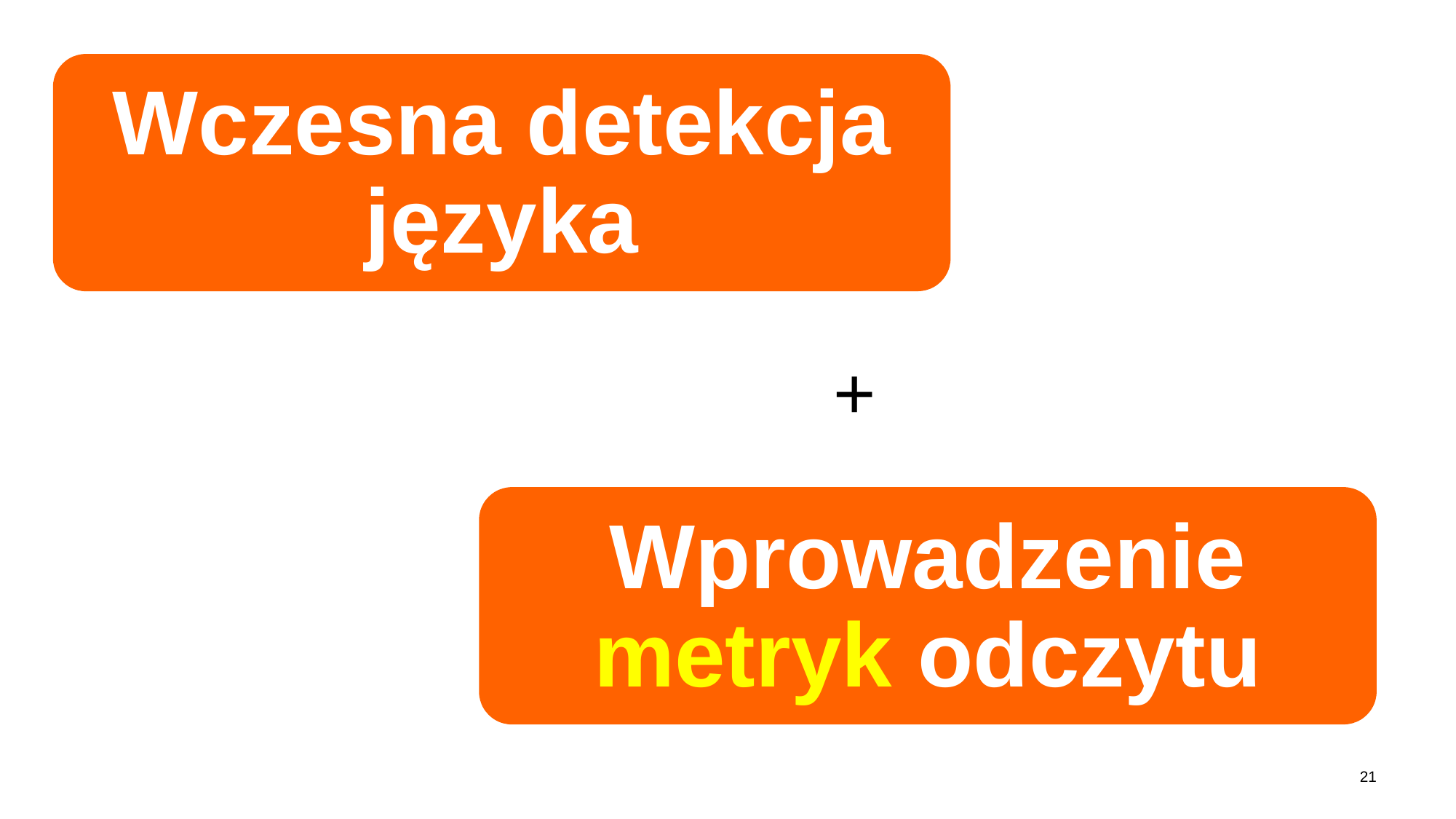

Wczesna detekcja języka
+

Wprowadzenie metryk odczytu
21